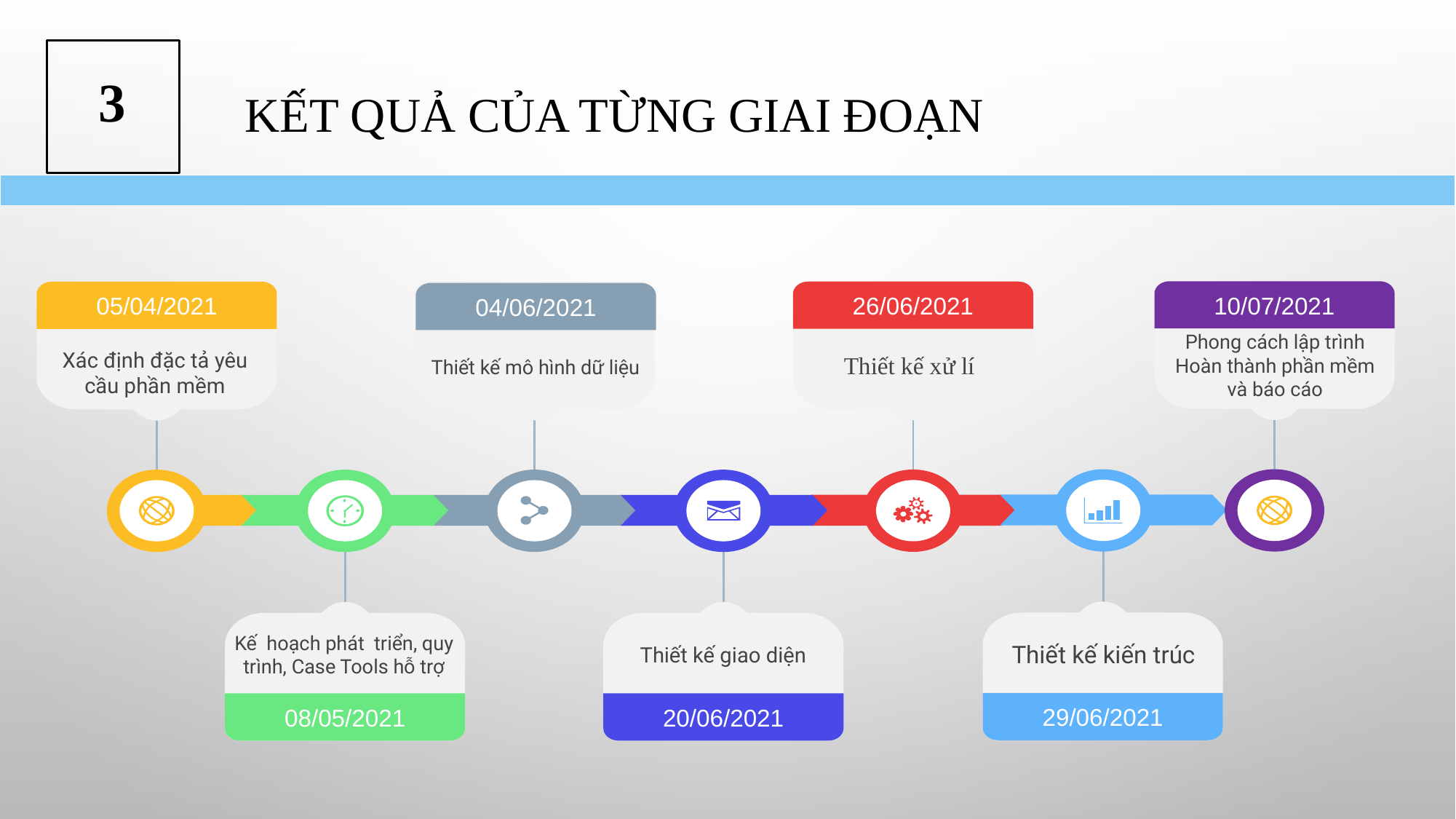

3

# Kết quả của từng giai đoạn

10/07/2021
Phong cách lập trình
Hoàn thành phần mềm và báo cáo

26/06/2021
Thiết kế xử lí

04/06/2021
Thiết kế mô hình dữ liệu

05/04/2021
Xác định đặc tả yêu cầu phần mềm

Thiết kế kiến trúc
29/06/2021

Thiết kế giao diện
20/06/2021

Kế  hoạch phát  triển, quy trình, Case Tools hỗ trợ
08/05/2021